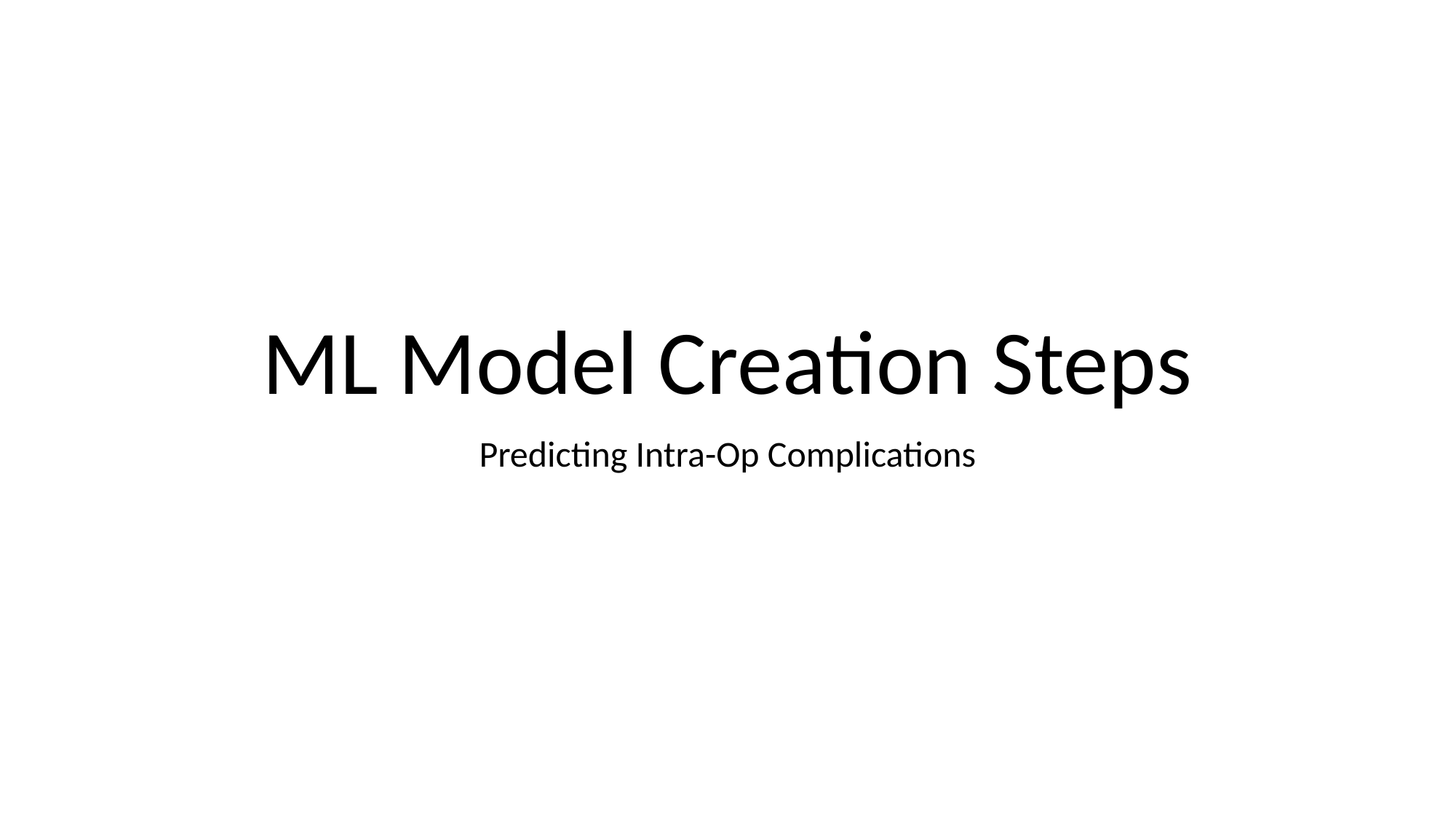

# ML Model Creation Steps
Predicting Intra-Op Complications